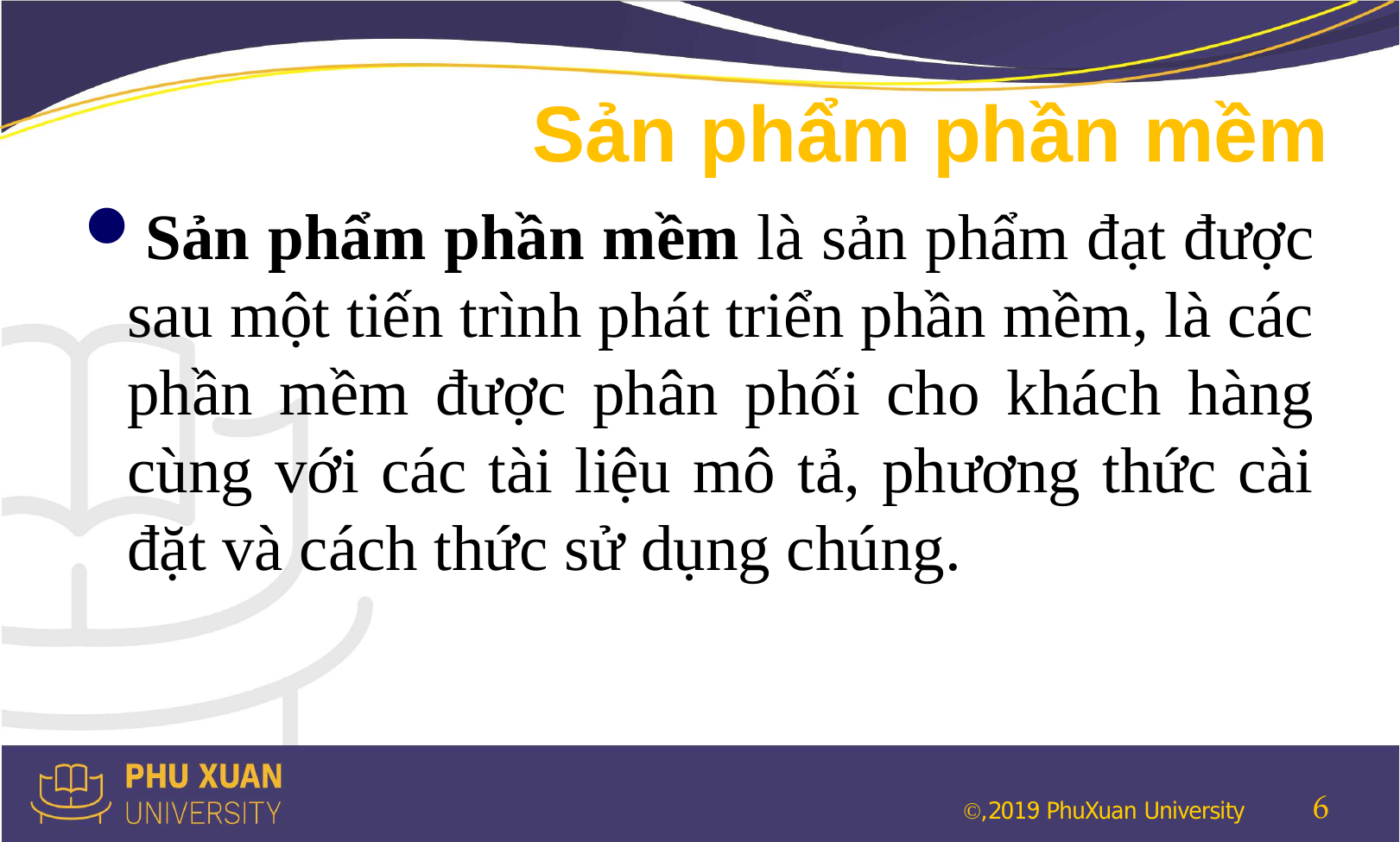

# Sản phẩm phần mềm
Sản phẩm phần mềm là sản phẩm đạt được sau một tiến trình phát triển phần mềm, là các phần mềm được phân phối cho khách hàng cùng với các tài liệu mô tả, phương thức cài đặt và cách thức sử dụng chúng.
6